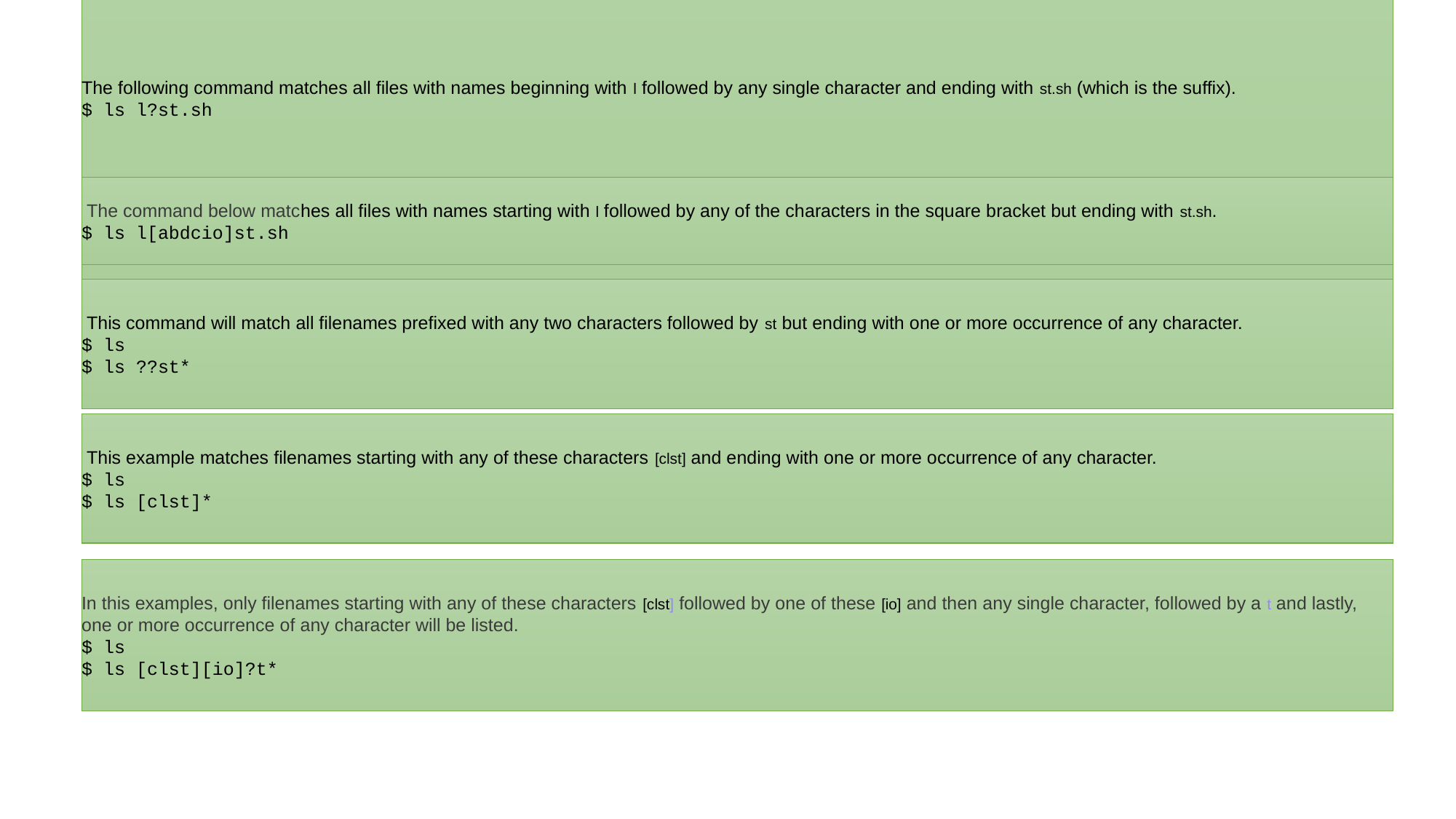

The following command matches all files with names beginning with l followed by any single character and ending with st.sh (which is the suffix).
$ ls l?st.sh
 The command below matches all files with names starting with l followed by any of the characters in the square bracket but ending with st.sh.
$ ls l[abdcio]st.sh
 This command will match all filenames prefixed with any two characters followed by st but ending with one or more occurrence of any character.
$ ls
$ ls ??st*
 This example matches filenames starting with any of these characters [clst] and ending with one or more occurrence of any character.
$ ls
$ ls [clst]*
In this examples, only filenames starting with any of these characters [clst] followed by one of these [io] and then any single character, followed by a t and lastly, one or more occurrence of any character will be listed.
$ ls
$ ls [clst][io]?t*